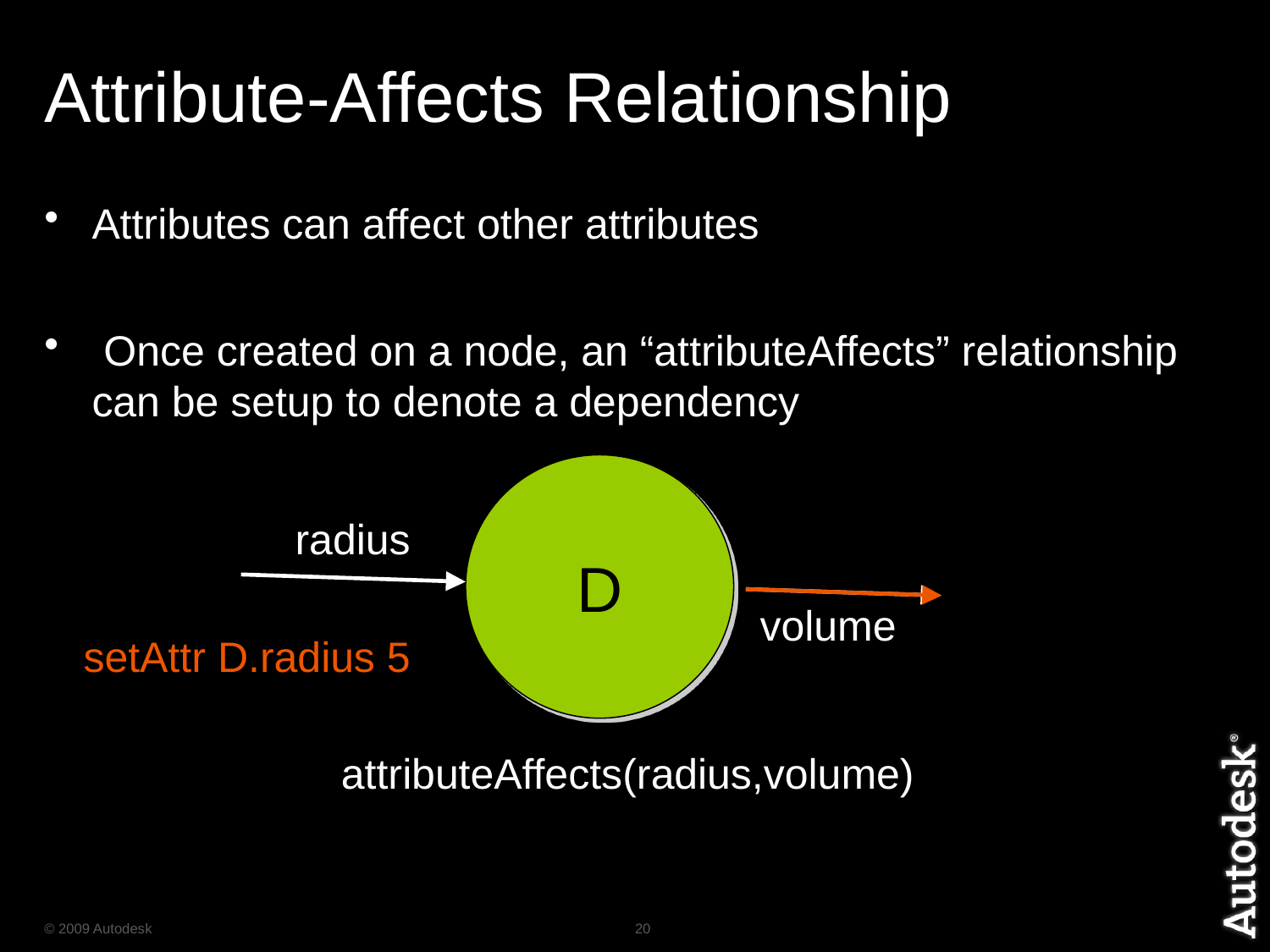

# Attribute-Affects Relationship
Attributes can affect other attributes

 Once created on a node, an “attributeAffects” relationship can be setup to denote a dependency

D
radius

volume
setAttr D.radius 5
attributeAffects(radius,volume)